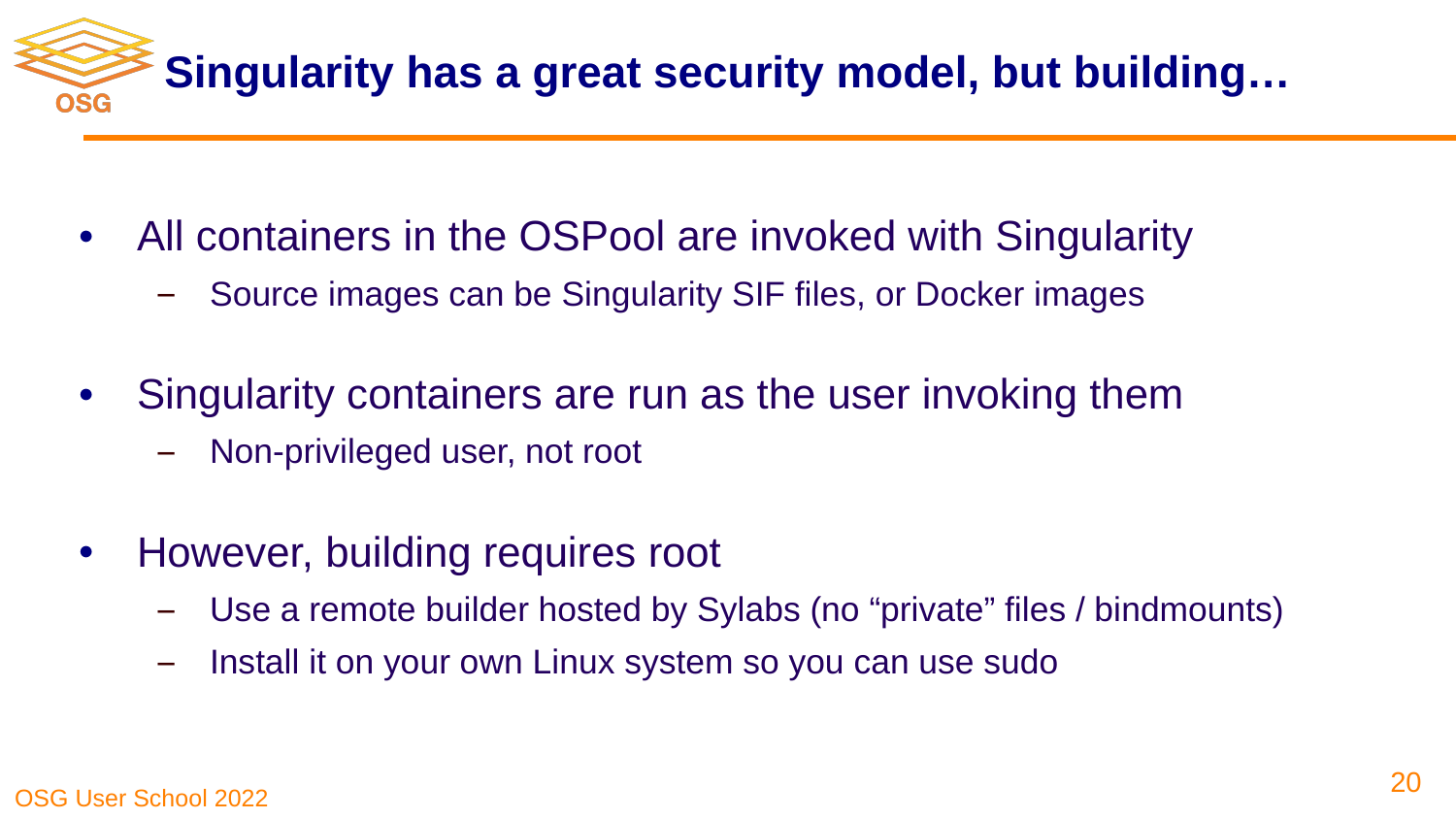

# Singularity has a great security model, but building…
All containers in the OSPool are invoked with Singularity
Source images can be Singularity SIF files, or Docker images
Singularity containers are run as the user invoking them
Non-privileged user, not root
However, building requires root
Use a remote builder hosted by Sylabs (no “private” files / bindmounts)
Install it on your own Linux system so you can use sudo
20